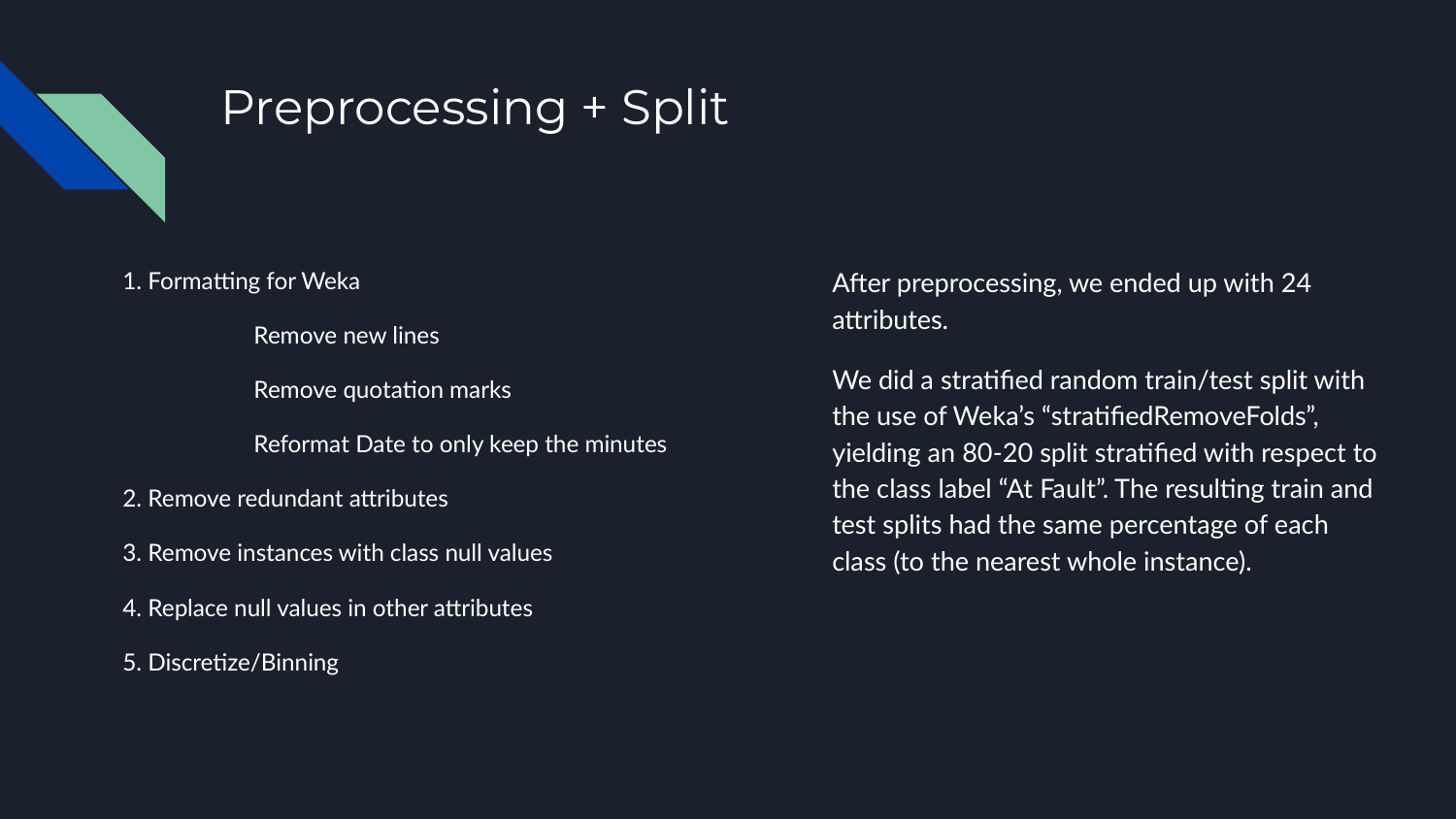

# Preprocessing + Split
1. Formatting for Weka
	Remove new lines
	Remove quotation marks
	Reformat Date to only keep the minutes
2. Remove redundant attributes
3. Remove instances with class null values
4. Replace null values in other attributes
5. Discretize/Binning
After preprocessing, we ended up with 24 attributes.
We did a stratified random train/test split with the use of Weka’s “stratifiedRemoveFolds”, yielding an 80-20 split stratified with respect to the class label “At Fault”. The resulting train and test splits had the same percentage of each class (to the nearest whole instance).